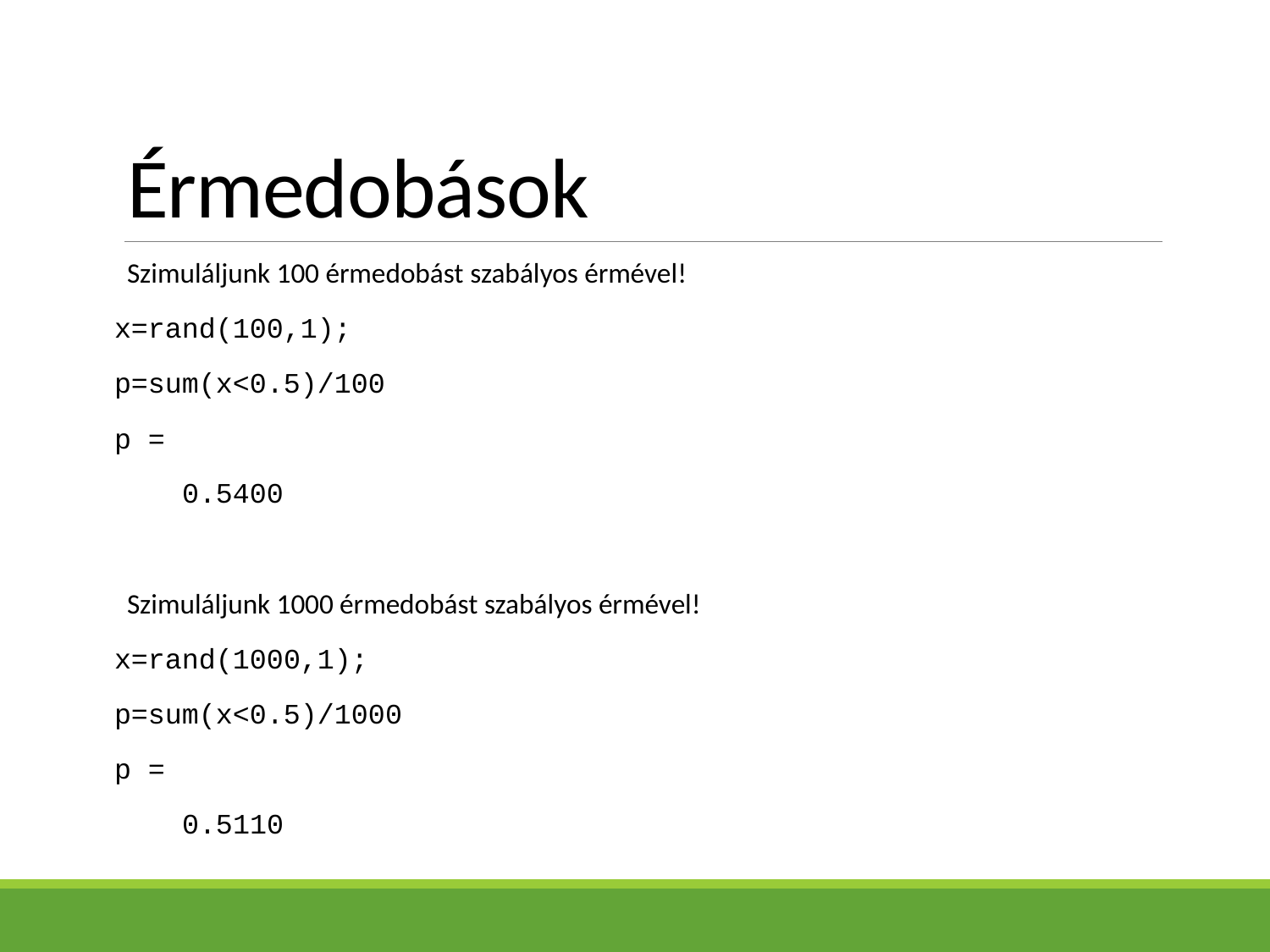

# Érmedobások
Szimuláljunk 100 érmedobást szabályos érmével!
x=rand(100,1);
p=sum(x<0.5)/100
p =
    0.5400

Szimuláljunk 1000 érmedobást szabályos érmével!
x=rand(1000,1);
p=sum(x<0.5)/1000
p =
    0.5110